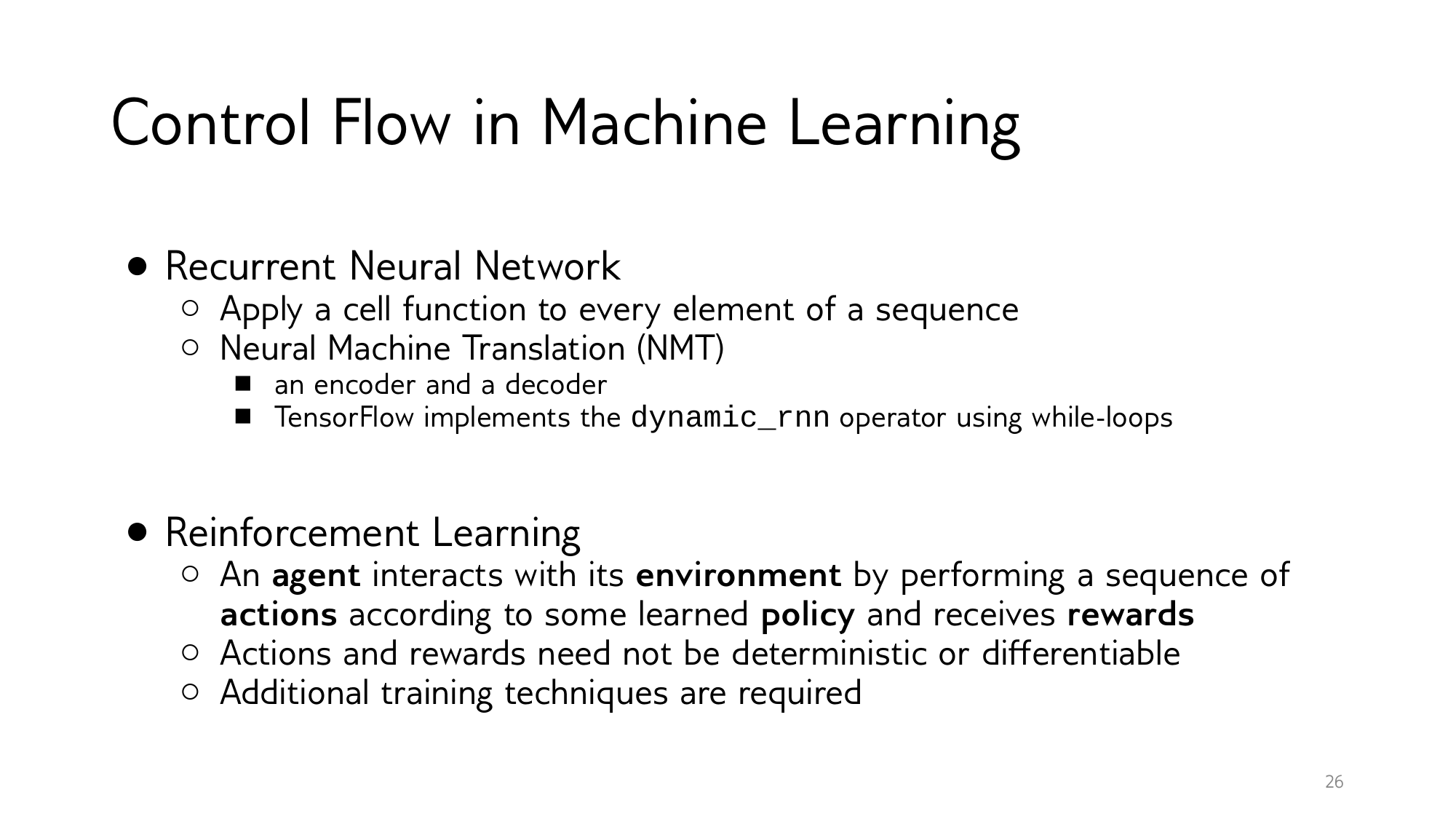

# Control Flow in Machine Learning
Recurrent Neural Network
Apply a cell function to every element of a sequence
Neural Machine Translation (NMT)
an encoder and a decoder
TensorFlow implements the dynamic_rnn operator using while-loops

Reinforcement Learning
An agent interacts with its environment by performing a sequence of actions according to some learned policy and receives rewards
Actions and rewards need not be deterministic or differentiable
Additional training techniques are required
26